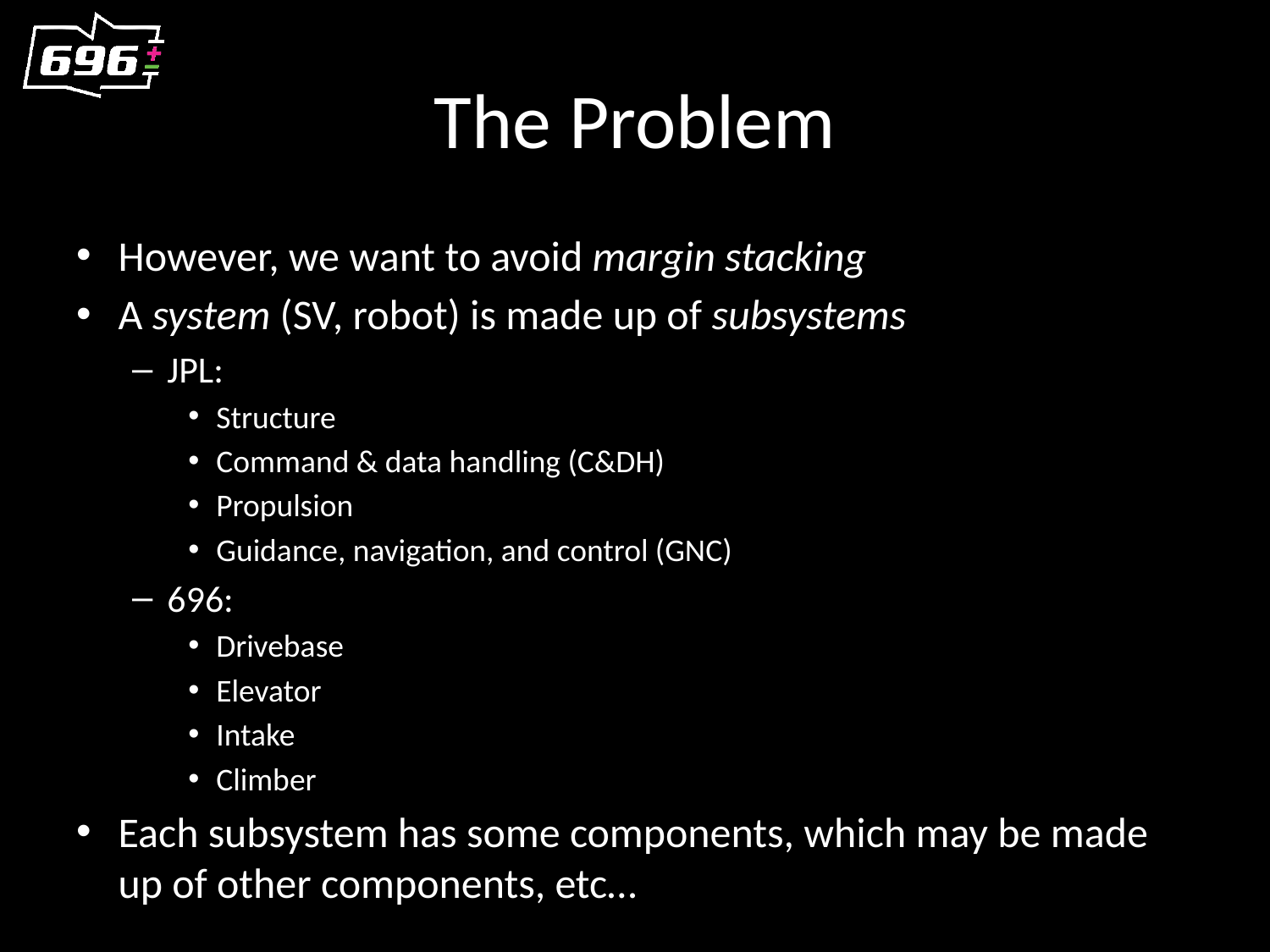

# The Problem
However, we want to avoid margin stacking
A system (SV, robot) is made up of subsystems
JPL:
Structure
Command & data handling (C&DH)
Propulsion
Guidance, navigation, and control (GNC)
696:
Drivebase
Elevator
Intake
Climber
Each subsystem has some components, which may be made up of other components, etc…